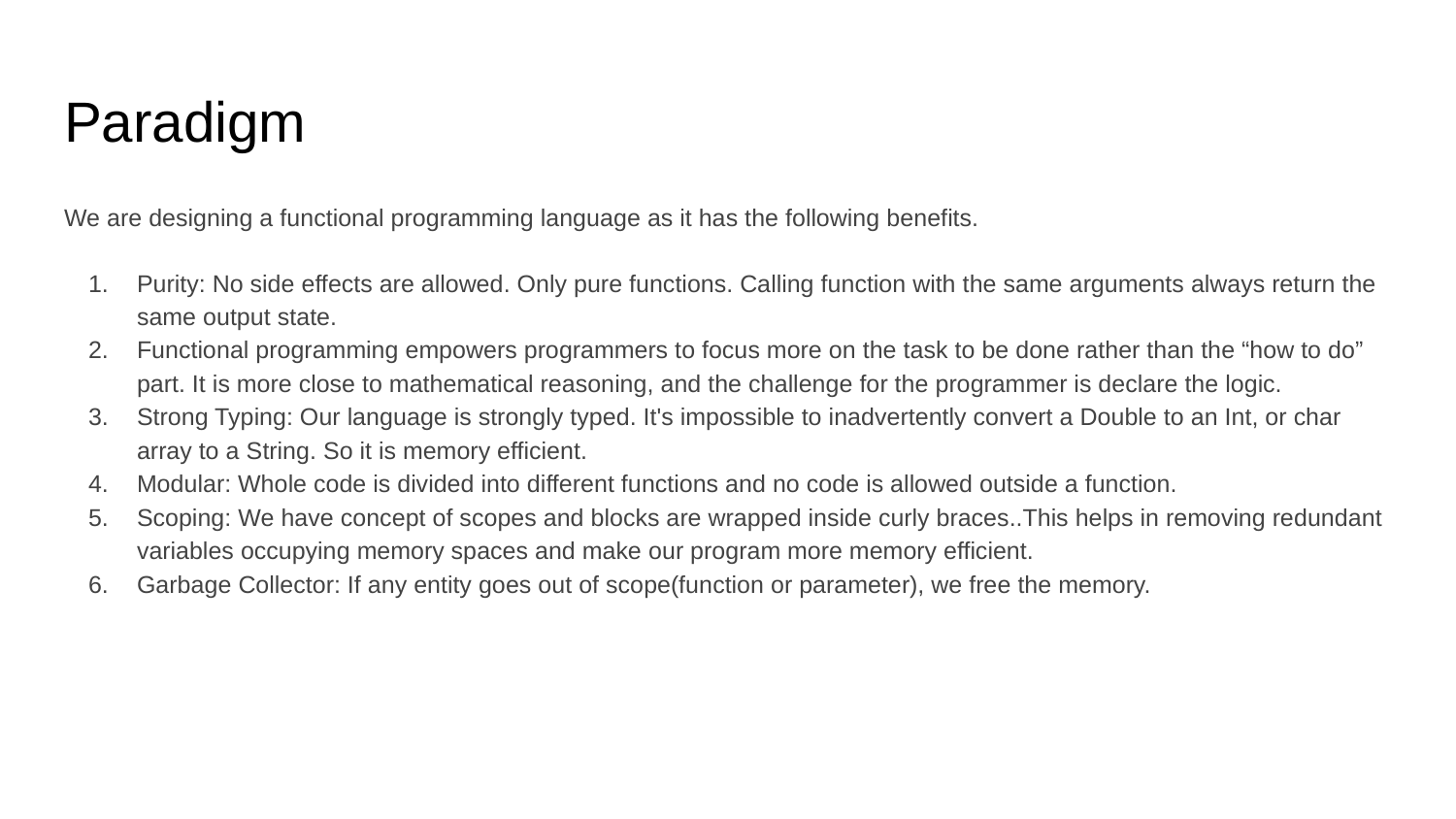

# Paradigm
We are designing a functional programming language as it has the following benefits.
Purity: No side effects are allowed. Only pure functions. Calling function with the same arguments always return the same output state.
Functional programming empowers programmers to focus more on the task to be done rather than the “how to do” part. It is more close to mathematical reasoning, and the challenge for the programmer is declare the logic.
Strong Typing: Our language is strongly typed. It's impossible to inadvertently convert a Double to an Int, or char array to a String. So it is memory efficient.
Modular: Whole code is divided into different functions and no code is allowed outside a function.
Scoping: We have concept of scopes and blocks are wrapped inside curly braces..This helps in removing redundant variables occupying memory spaces and make our program more memory efficient.
Garbage Collector: If any entity goes out of scope(function or parameter), we free the memory.